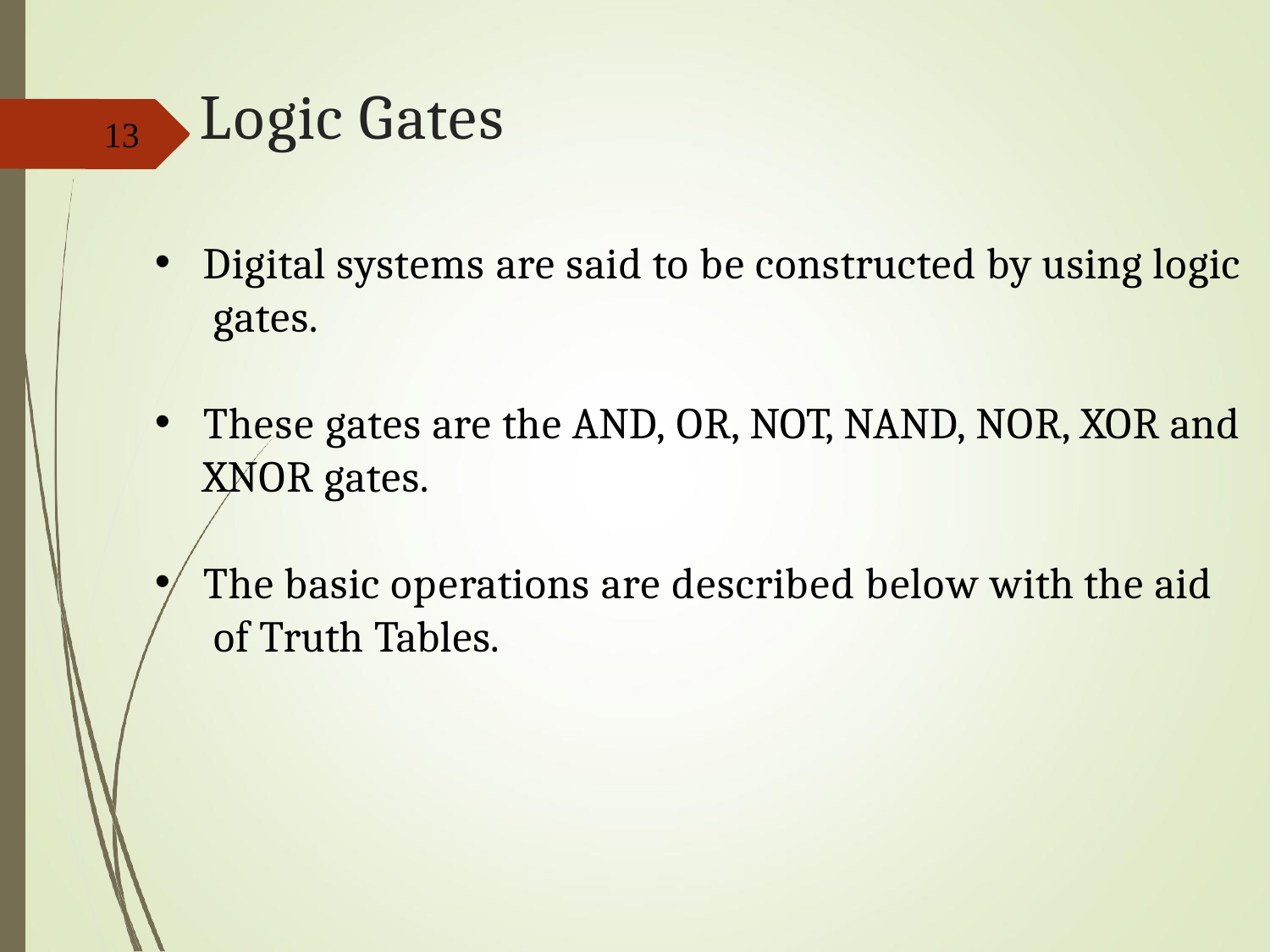

# Logic Gates
13
Digital systems are said to be constructed by using logic  gates.

These gates are the AND, OR, NOT, NAND, NOR, XOR and  XNOR gates.

The basic operations are described below with the aid  of Truth Tables.